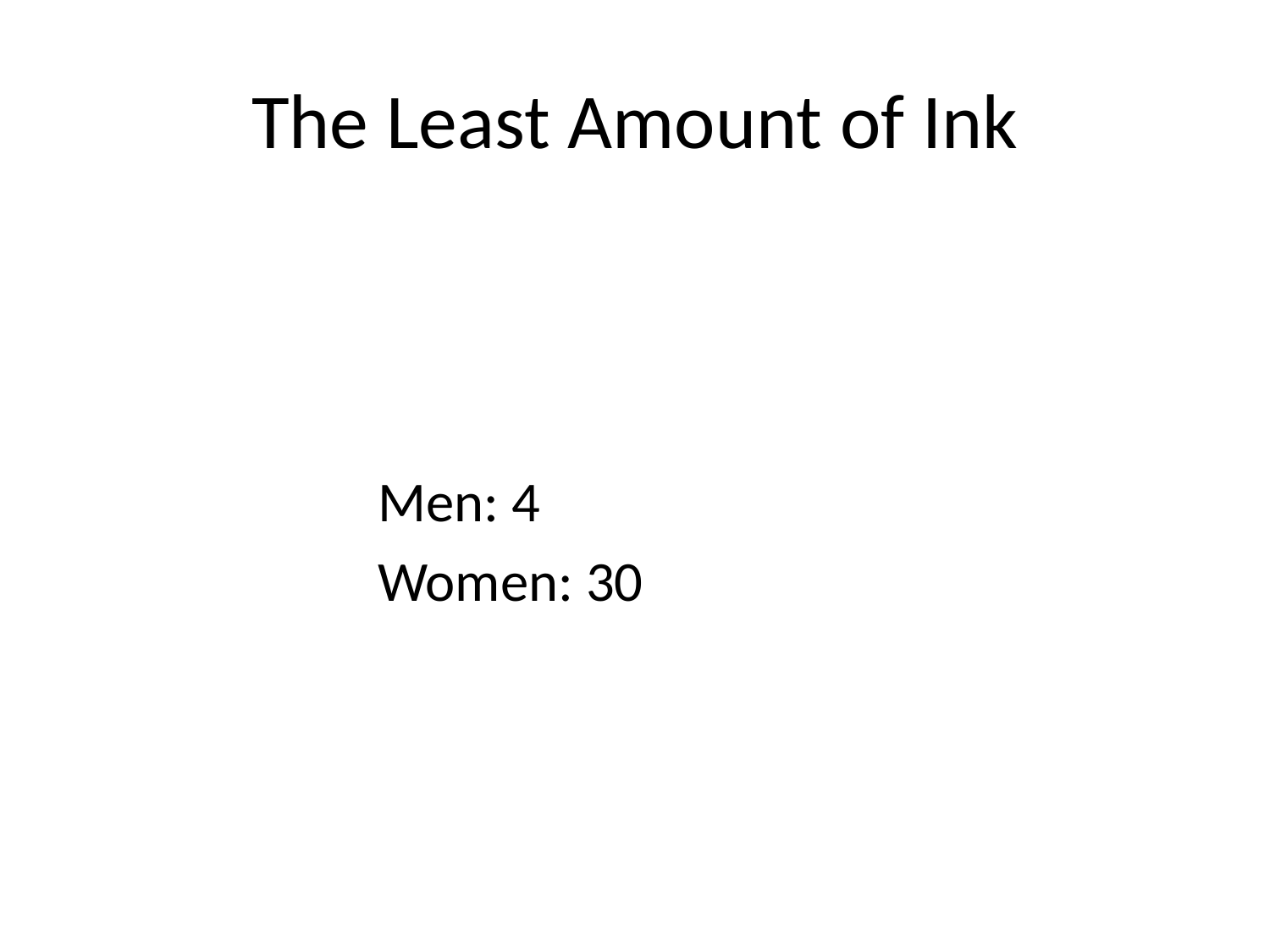

# The Least Amount of Ink

			Men: 4
			Women: 30